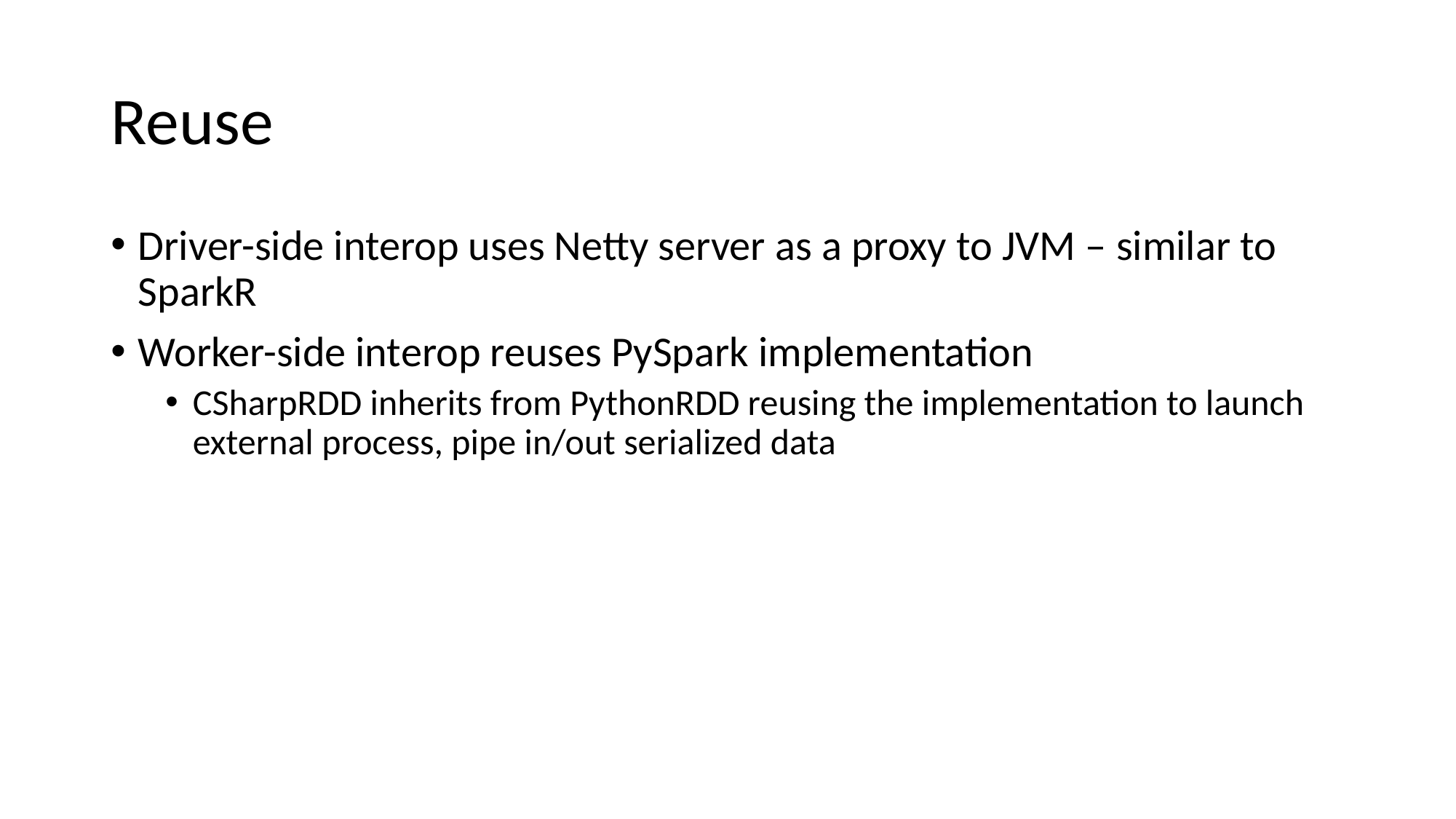

# Reuse
Driver-side interop uses Netty server as a proxy to JVM – similar to SparkR
Worker-side interop reuses PySpark implementation
CSharpRDD inherits from PythonRDD reusing the implementation to launch external process, pipe in/out serialized data